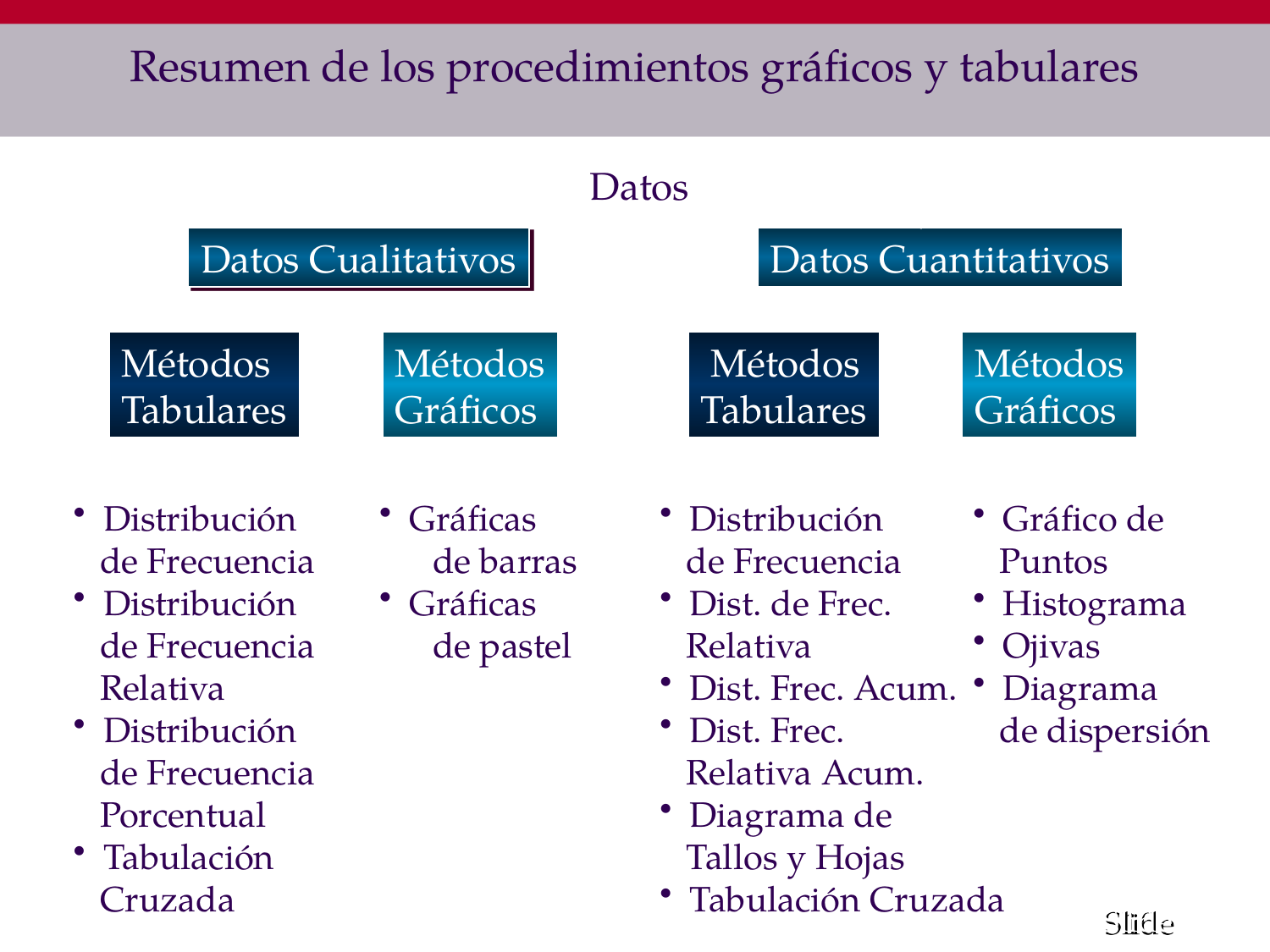

# Resumen de los procedimientos gráficos y tabulares
Datos

Datos Cualitativos
Datos Cuantitativos

Métodos
Tabulares
Métodos
Gráficos
 Métodos
Tabulares
Métodos
Gráficos

Gráfico de
   Puntos
Histograma
Ojivas
Diagrama
   de dispersión
Gráficas
      de barras
Gráficas
      de pastel
Distribución
   de Frecuencia
Distribución
   de Frecuencia
   Relativa
Distribución
   de Frecuencia
   Porcentual
Tabulación
   Cruzada
Distribución
   de Frecuencia
Dist. de Frec.
   Relativa
Dist. Frec. Acum.
Dist. Frec.
   Relativa Acum.
Diagrama de
   Tallos y Hojas
Tabulación Cruzada